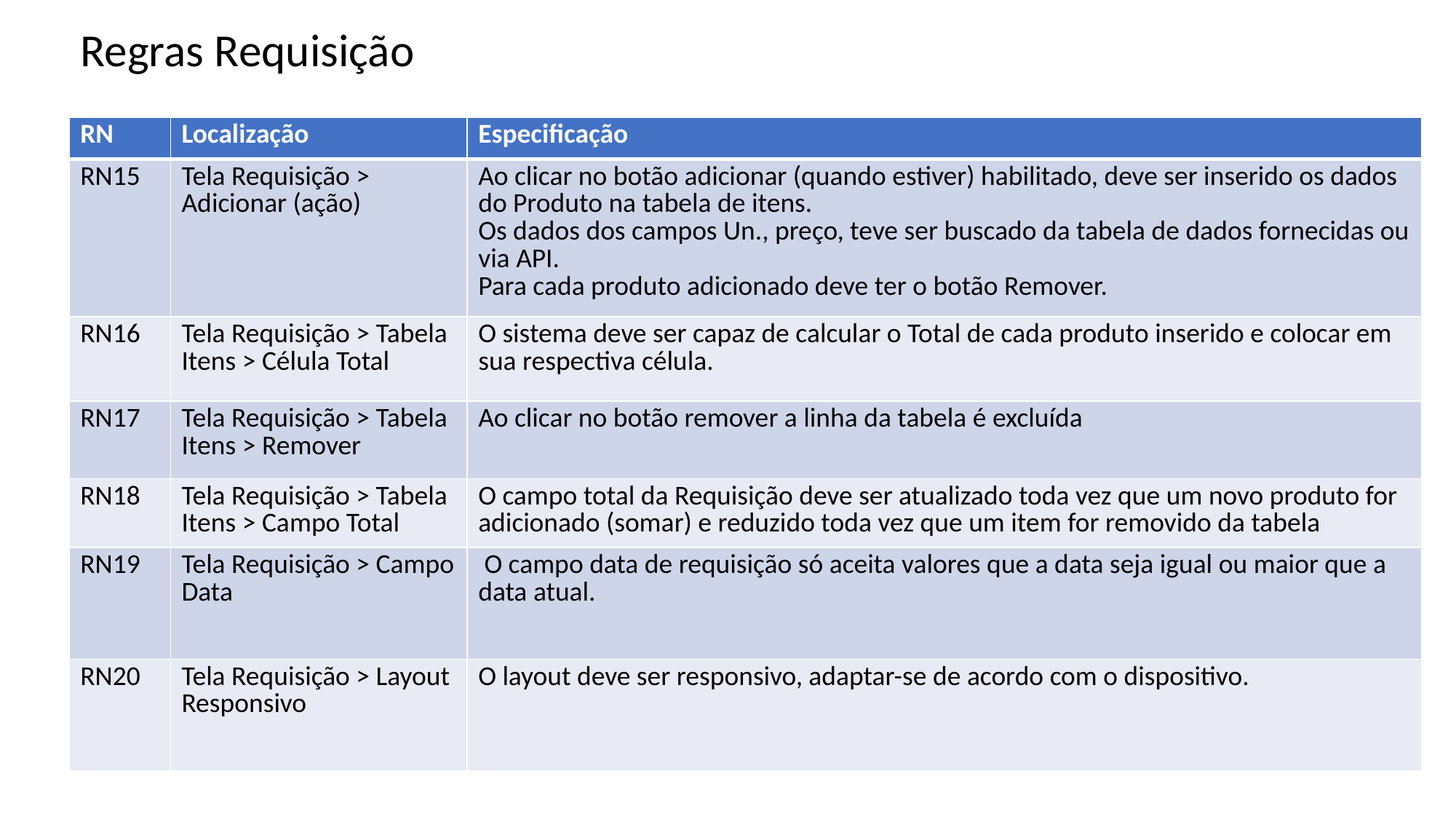

# Regras Requisição
| RN | Localização | Especificação |
| --- | --- | --- |
| RN15 | Tela Requisição > Adicionar (ação) | Ao clicar no botão adicionar (quando estiver) habilitado, deve ser inserido os dados do Produto na tabela de itens. Os dados dos campos Un., preço, teve ser buscado da tabela de dados fornecidas ou via API. Para cada produto adicionado deve ter o botão Remover. |
| RN16 | Tela Requisição > Tabela Itens > Célula Total | O sistema deve ser capaz de calcular o Total de cada produto inserido e colocar em sua respectiva célula. |
| RN17 | Tela Requisição > Tabela Itens > Remover | Ao clicar no botão remover a linha da tabela é excluída |
| RN18 | Tela Requisição > Tabela Itens > Campo Total | O campo total da Requisição deve ser atualizado toda vez que um novo produto for adicionado (somar) e reduzido toda vez que um item for removido da tabela |
| RN19 | Tela Requisição > Campo Data | O campo data de requisição só aceita valores que a data seja igual ou maior que a data atual. |
| RN20 | Tela Requisição > Layout Responsivo | O layout deve ser responsivo, adaptar-se de acordo com o dispositivo. |